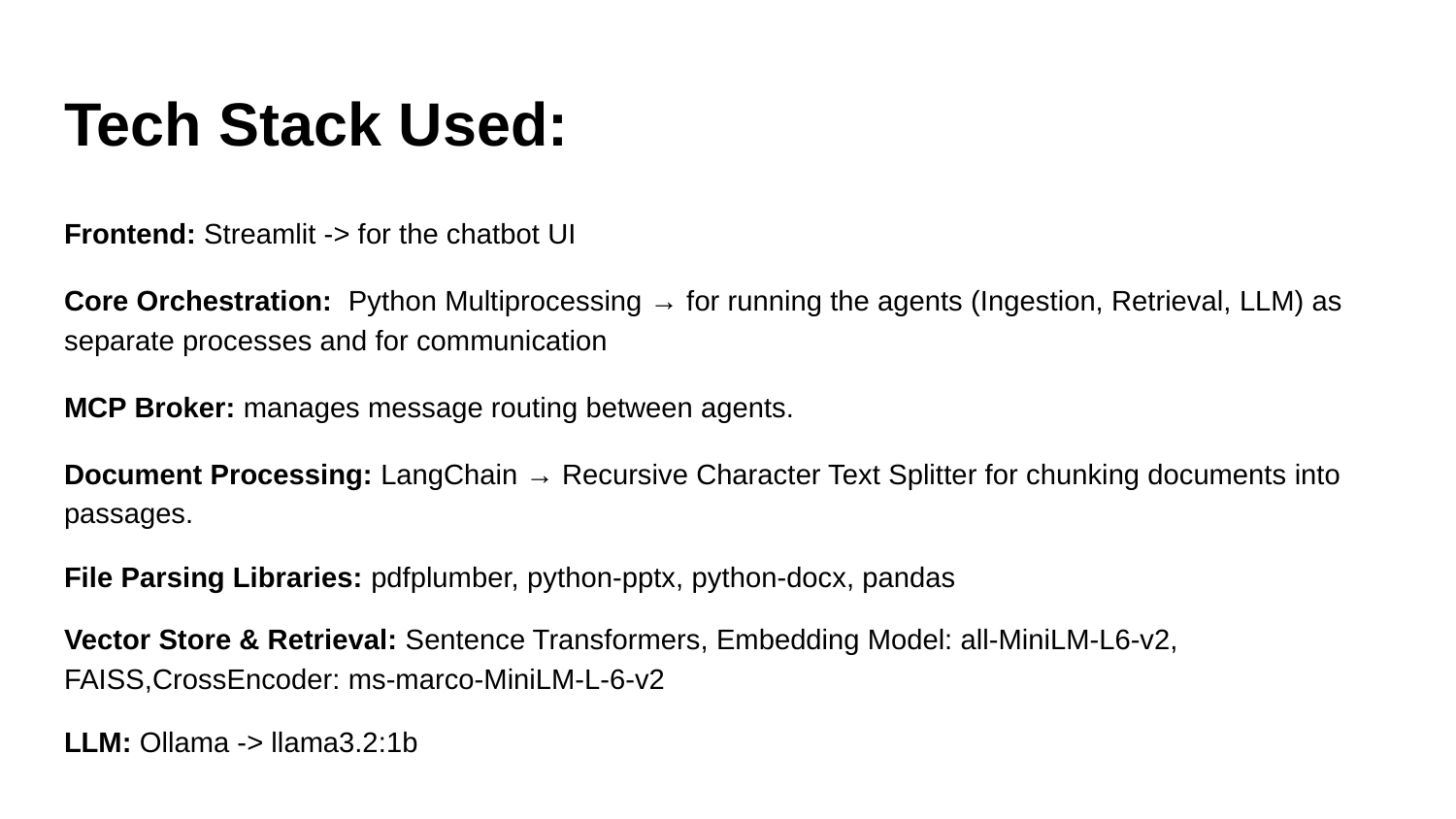

# Tech Stack Used:
Frontend: Streamlit -> for the chatbot UI
Core Orchestration:  Python Multiprocessing → for running the agents (Ingestion, Retrieval, LLM) as separate processes and for communication
MCP Broker: manages message routing between agents.
Document Processing: LangChain → Recursive Character Text Splitter for chunking documents into passages.
File Parsing Libraries: pdfplumber, python-pptx, python-docx, pandas
Vector Store & Retrieval: Sentence Transformers, Embedding Model: all-MiniLM-L6-v2, FAISS,CrossEncoder: ms-marco-MiniLM-L-6-v2
LLM: Ollama -> llama3.2:1b